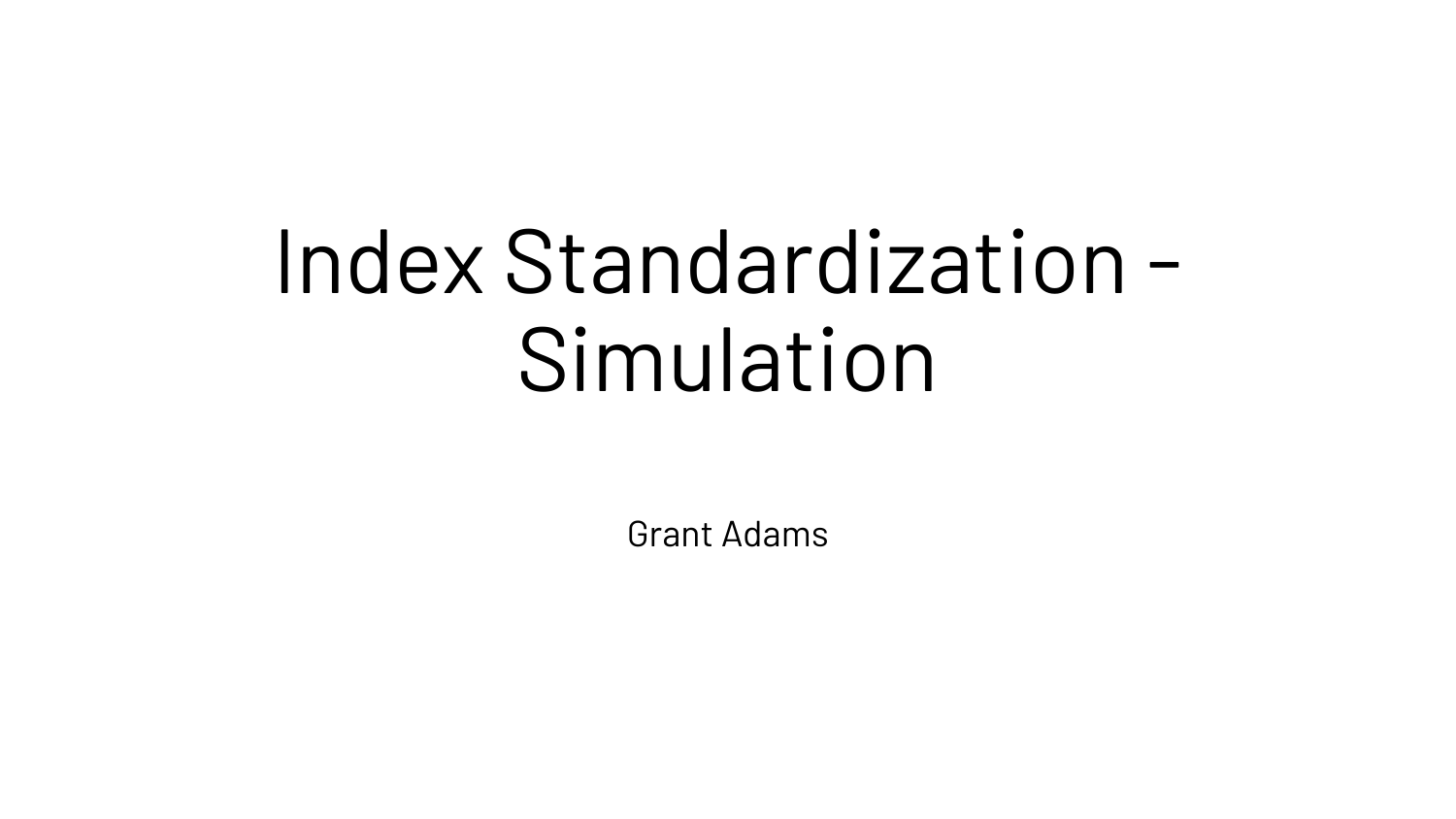

# Index Standardization - Simulation
Grant Adams